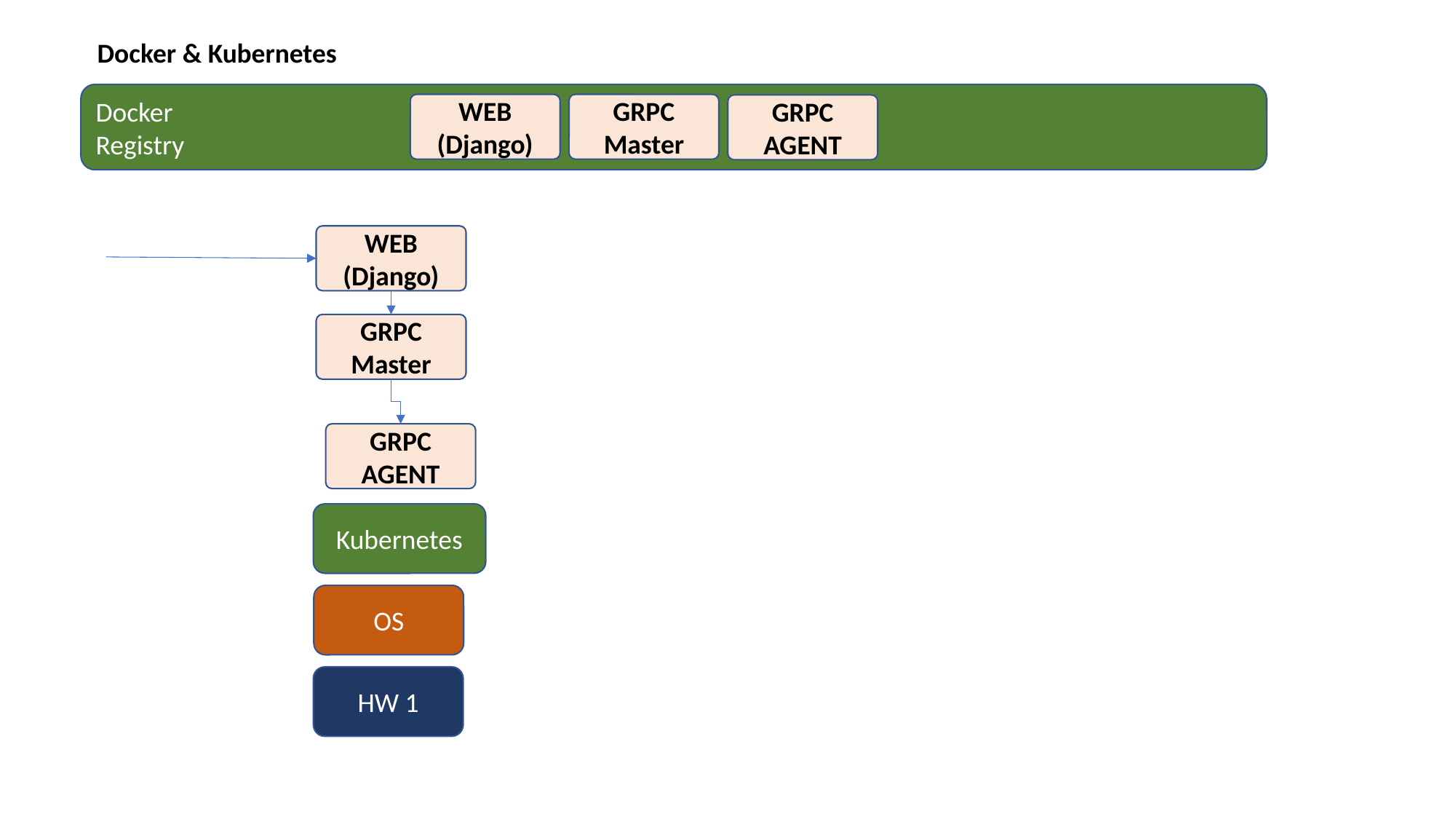

Docker & Kubernetes
Docker
Registry
WEB
(Django)
GRPC
Master
GRPC
AGENT
WEB
(Django)
GRPC
Master
GRPC
AGENT
Kubernetes
OS
HW 1